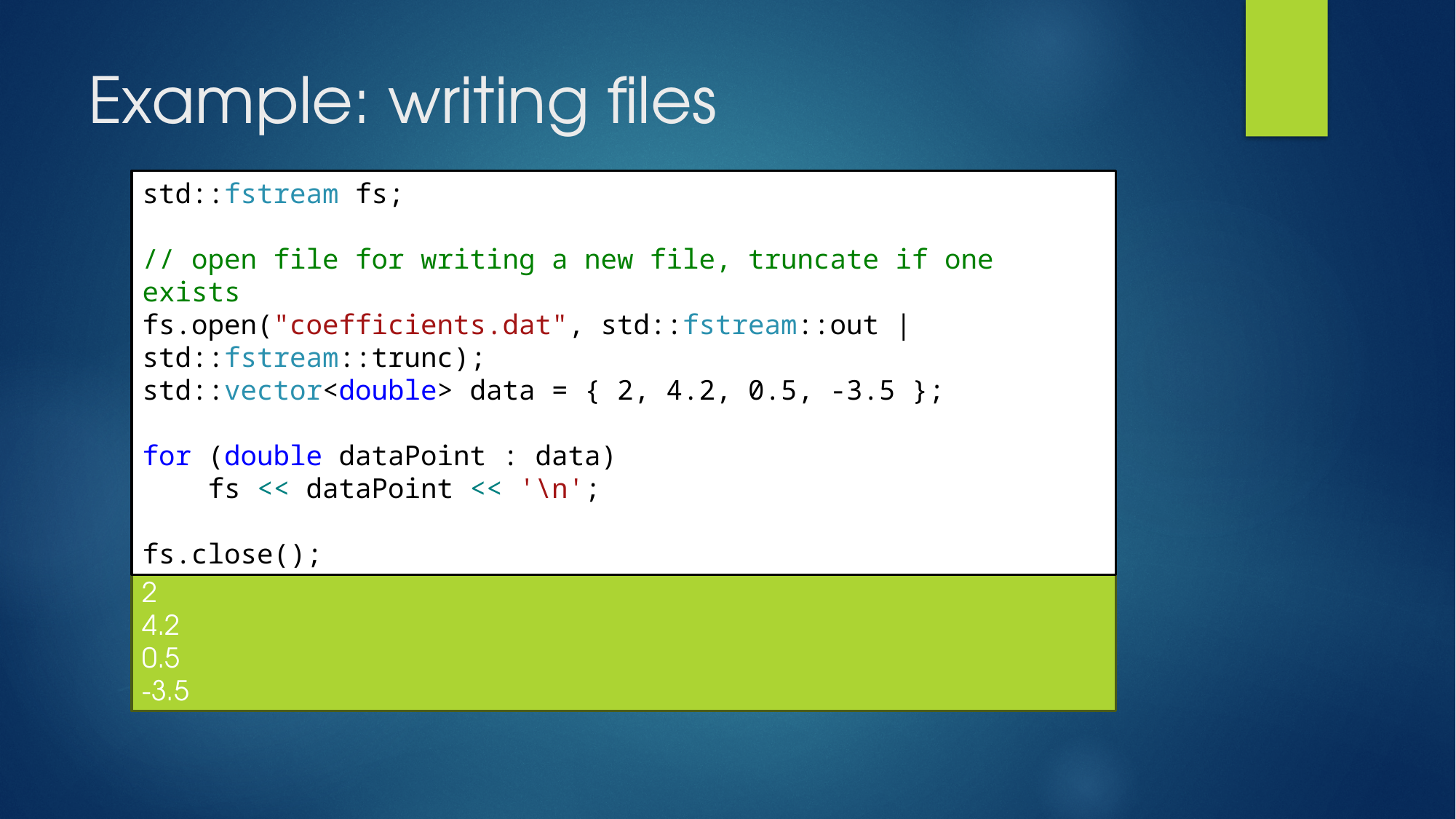

# Example: writing files
std::fstream fs;

// open file for writing a new file, truncate if one exists
fs.open("coefficients.dat", std::fstream::out | std::fstream::trunc);
std::vector<double> data = { 2, 4.2, 0.5, -3.5 };

for (double dataPoint : data)
    fs << dataPoint << '\n';

fs.close();

2
4.2
0.5
-3.5